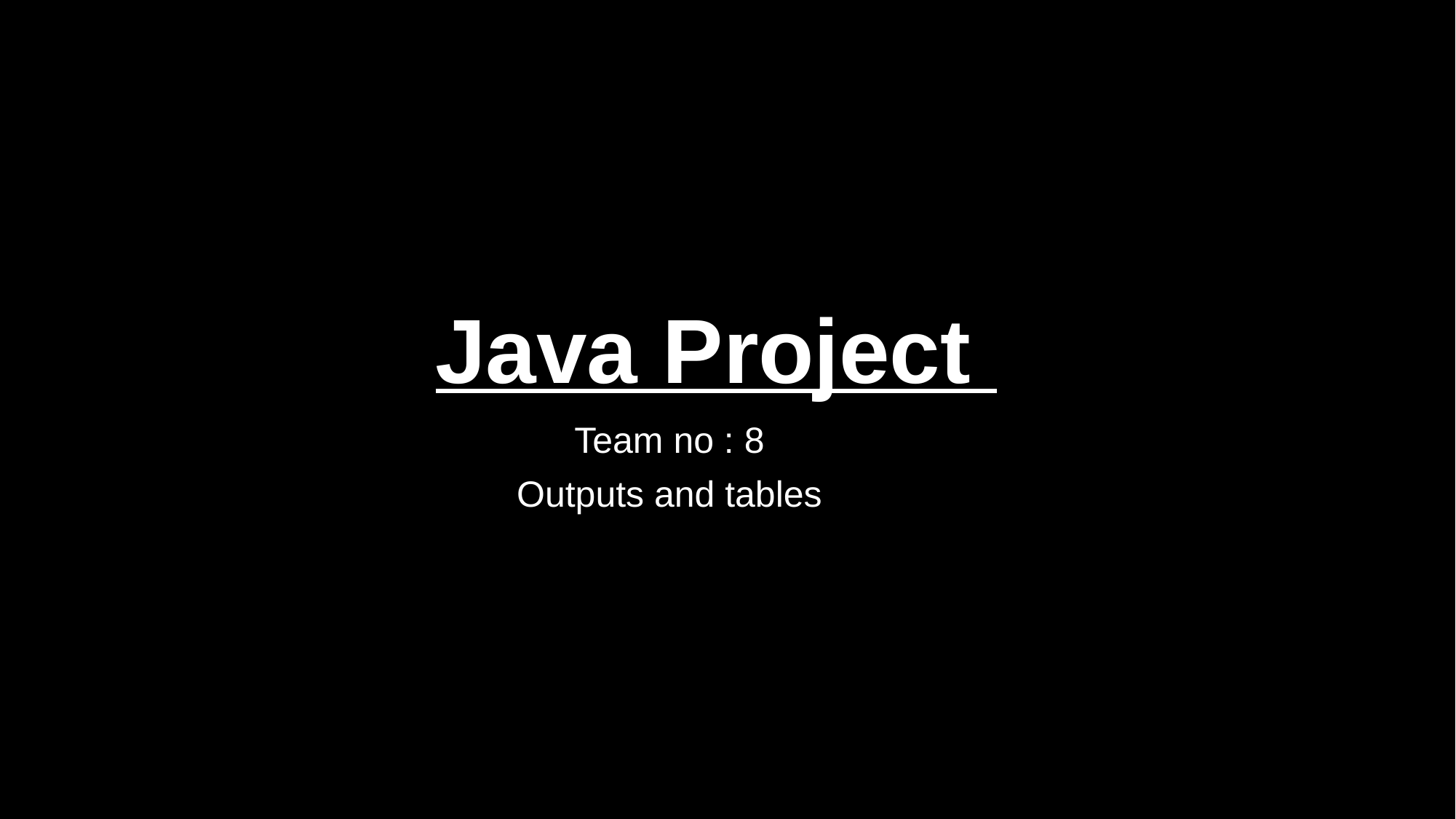

# Java Project
Team no : 8
Outputs and tables